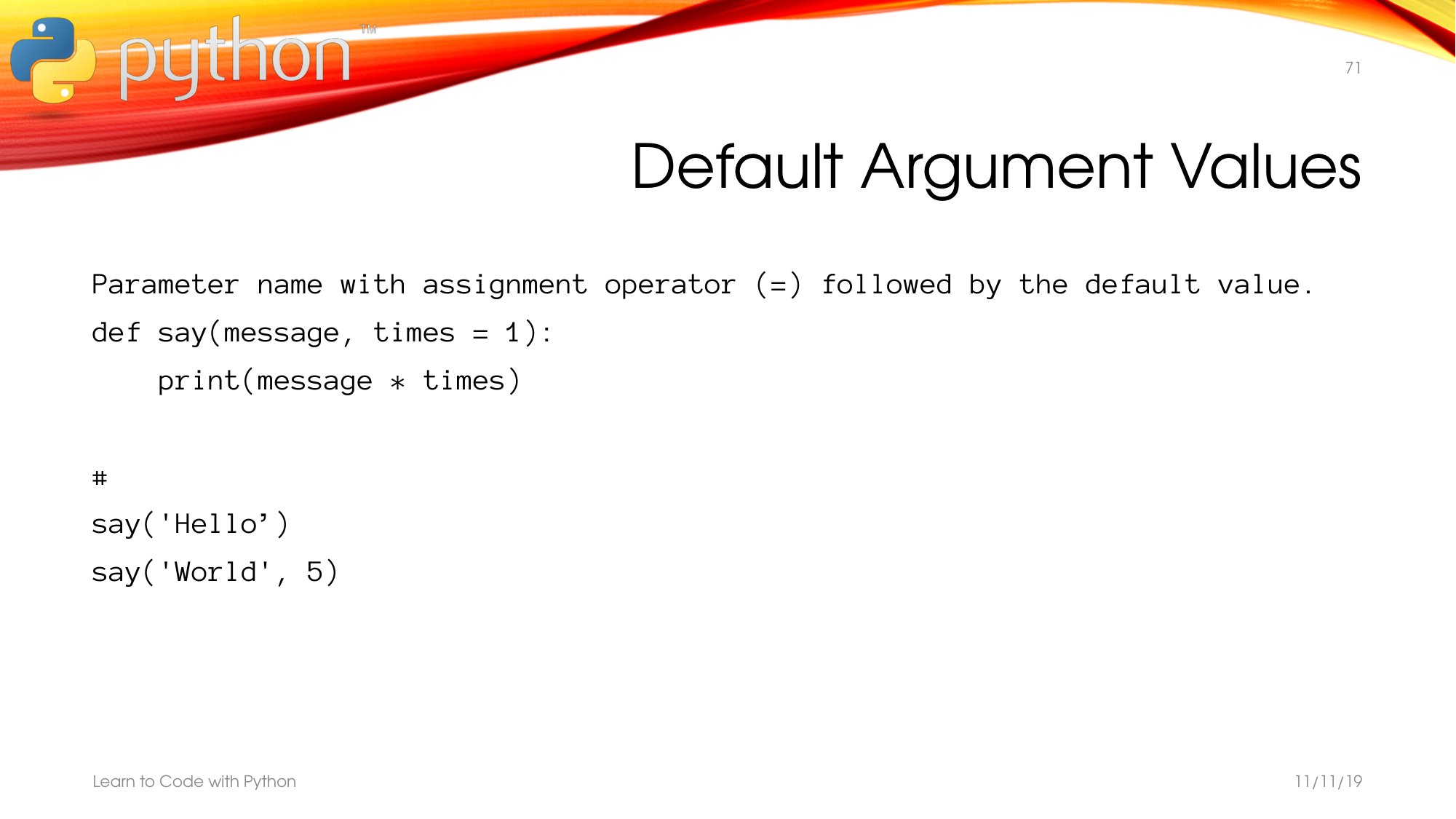

71
# Default Argument Values
Parameter name with assignment operator (=) followed by the default value.
def say(message, times = 1):
    print(message * times)

#
say('Hello’)
say('World', 5)

Learn to Code with Python
11/11/19